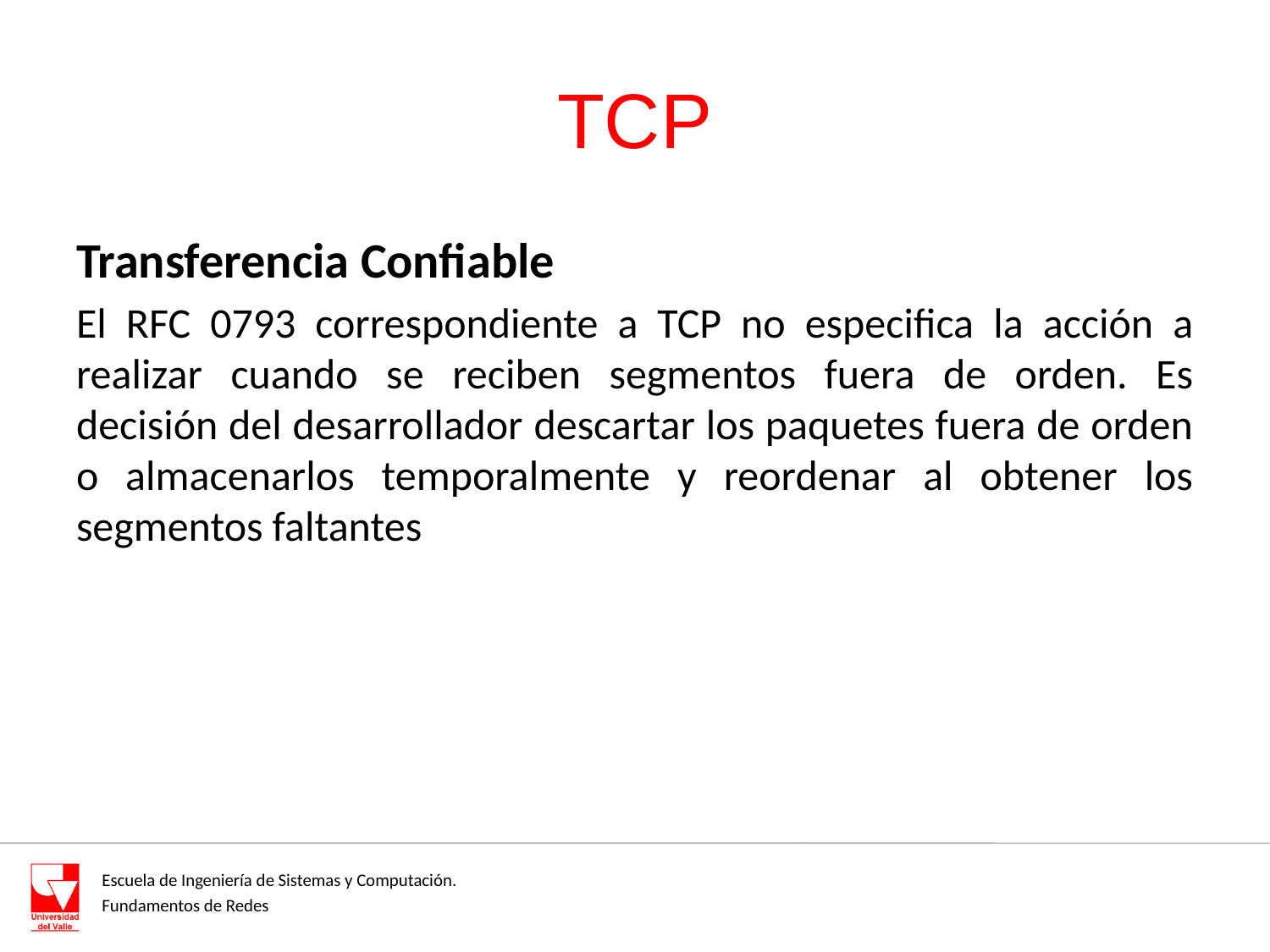

# TCP
Transferencia Confiable
El RFC 0793 correspondiente a TCP no especifica la acción a realizar cuando se reciben segmentos fuera de orden. Es decisión del desarrollador descartar los paquetes fuera de orden o almacenarlos temporalmente y reordenar al obtener los segmentos faltantes